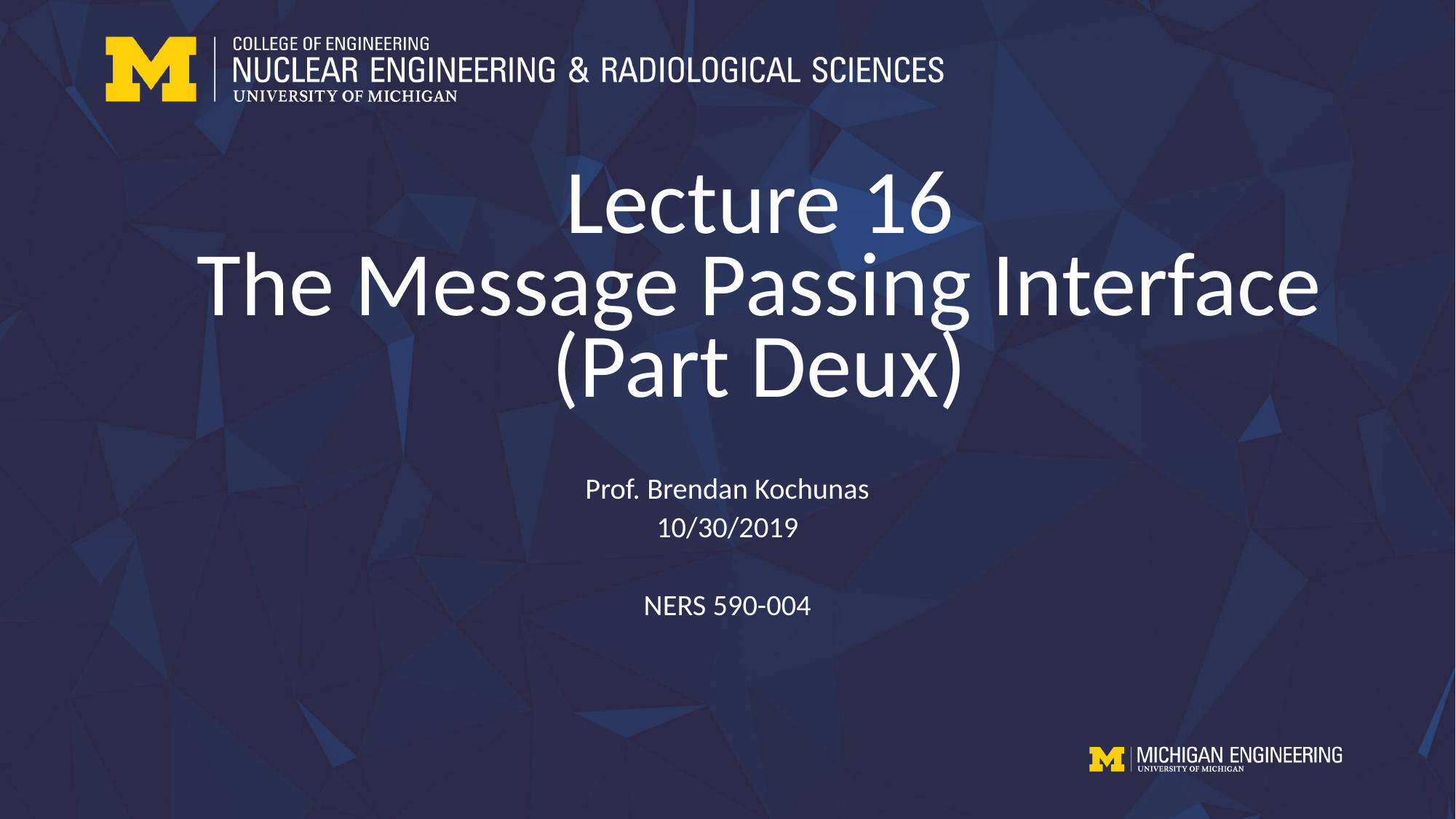

# Lecture 16 The Message Passing Interface (Part Deux)

Prof. Brendan Kochunas
10/30/2019

NERS 590-004